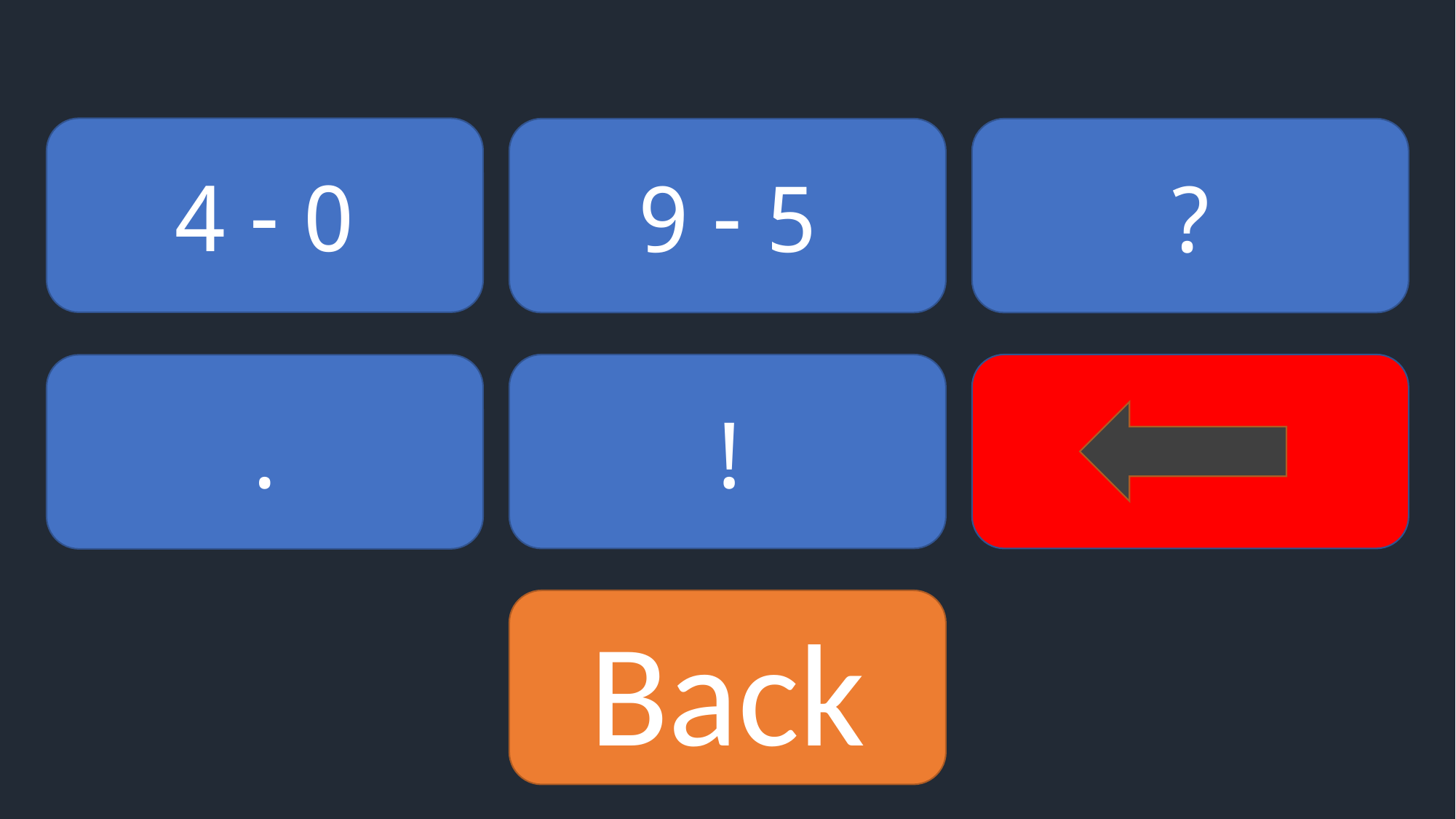

0 - 4
5 - 9
?
!

.

Back